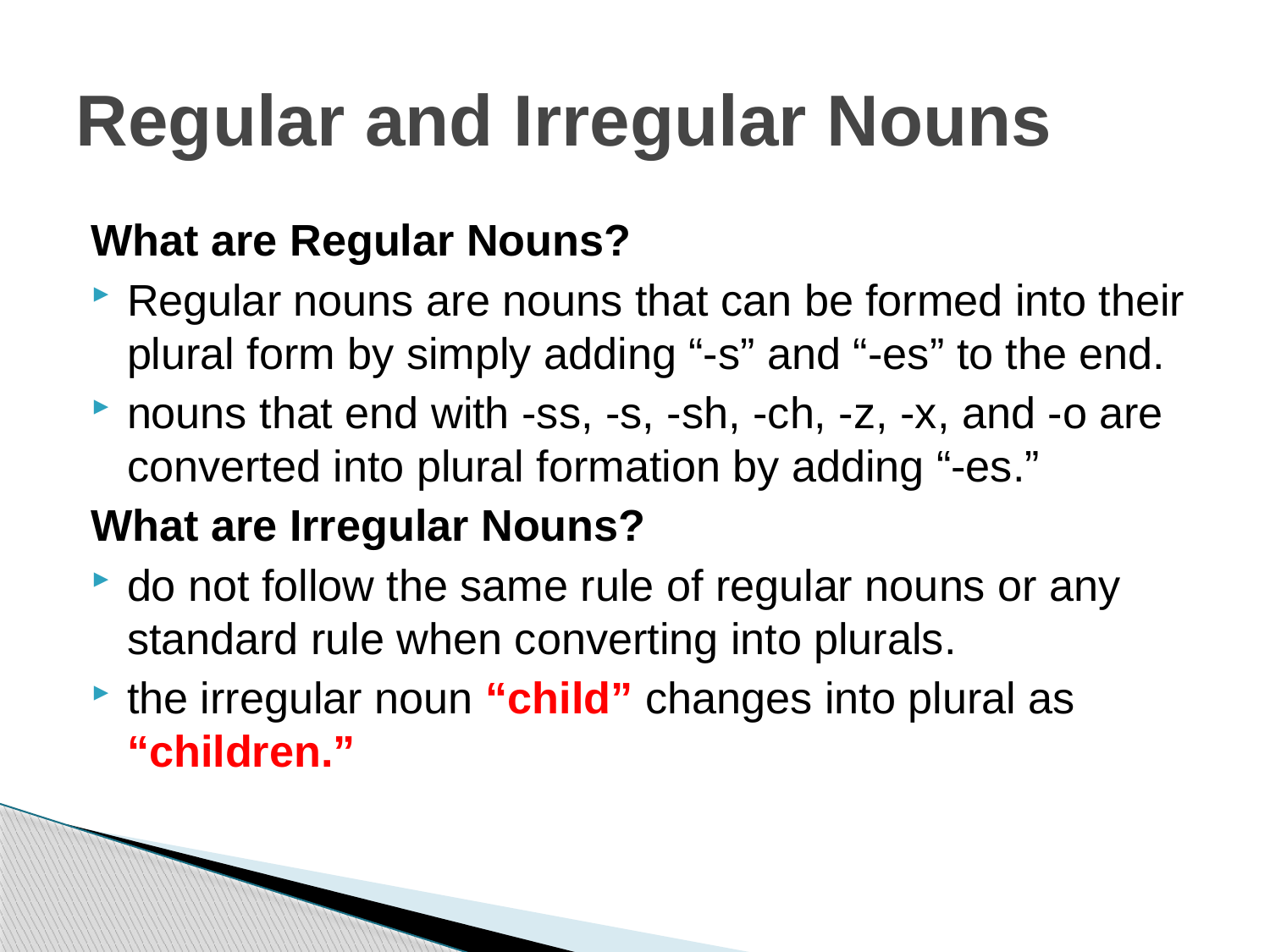

# Regular and Irregular Nouns
What are Regular Nouns?
Regular nouns are nouns that can be formed into their plural form by simply adding “-s” and “-es” to the end.
nouns that end with -ss, -s, -sh, -ch, -z, -x, and -o are converted into plural formation by adding “-es.”
What are Irregular Nouns?
do not follow the same rule of regular nouns or any standard rule when converting into plurals.
the irregular noun “child” changes into plural as “children.”